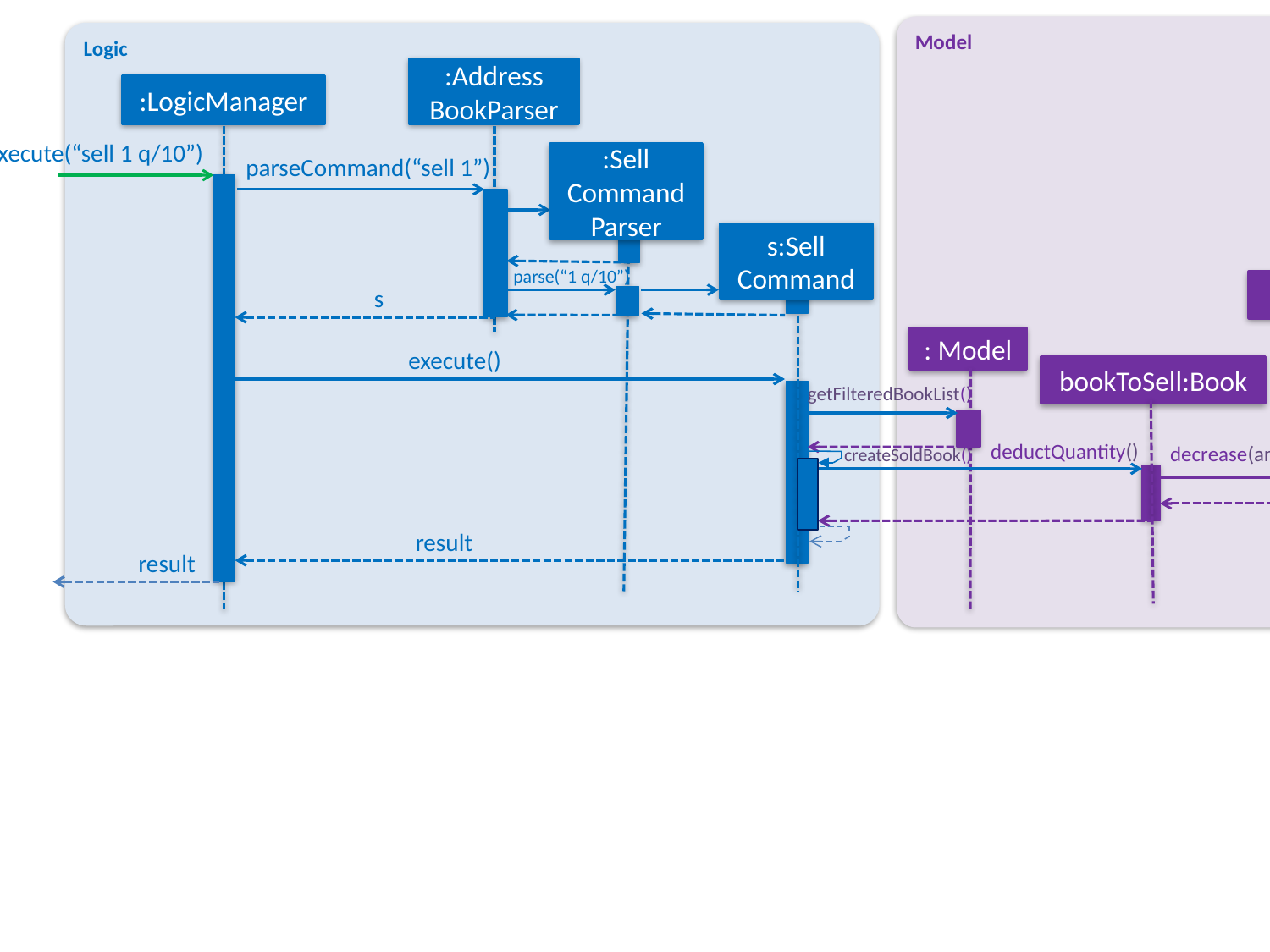

Model
Logic
:Address
BookParser
:LogicManager
execute(“sell 1 q/10”)
:Sell Command
Parser
parseCommand(“sell 1”)

s:Sell Command
parse(“1 q/10”)
:Quantity

s

: Model
execute()
bookToSell:Book
getFilteredBookList()

deductQuantity()
decrease(amount)
createSoldBook()

result
result